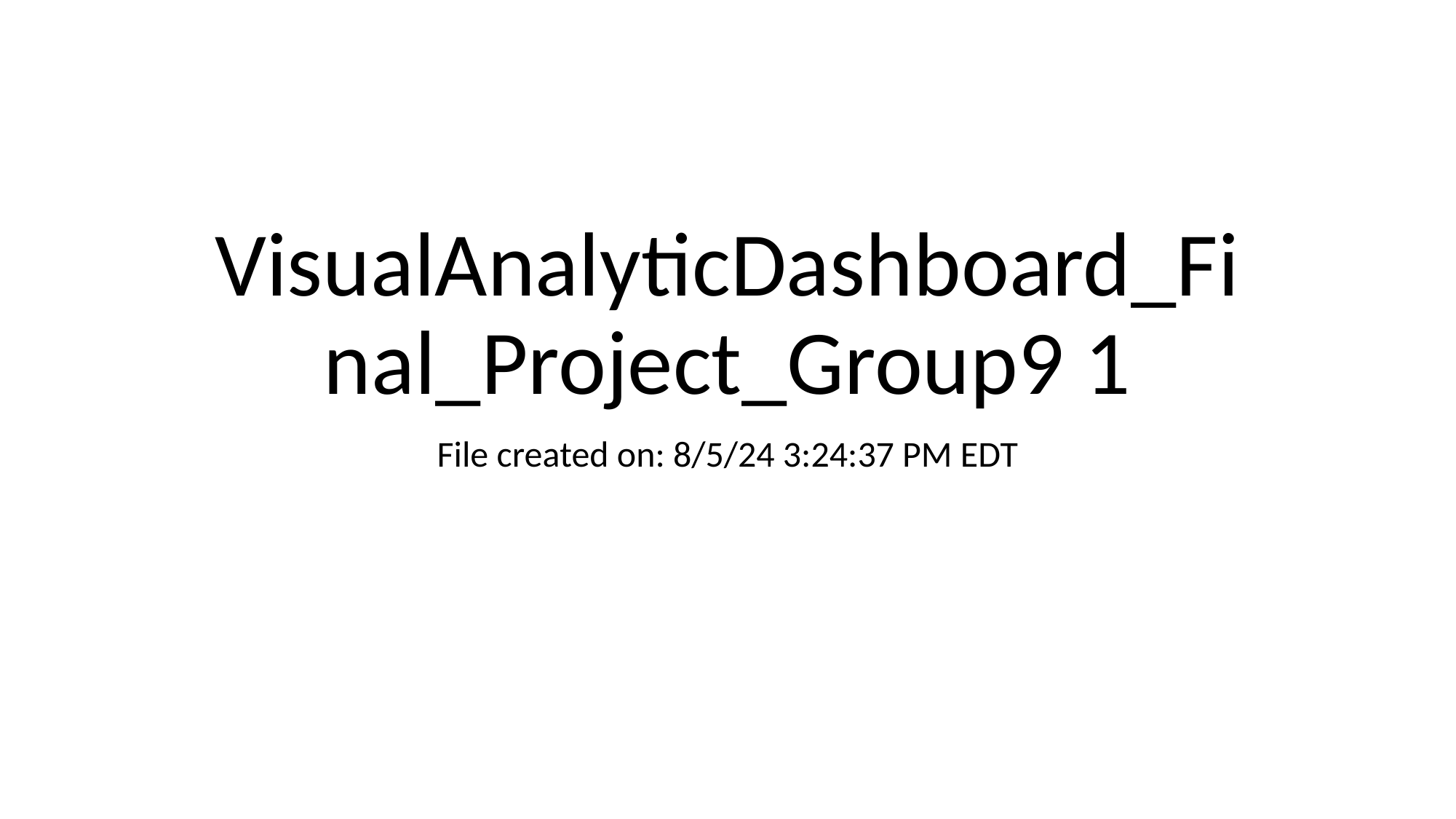

# VisualAnalyticDashboard_Final_Project_Group9 1
File created on: 8/5/24 3:24:37 PM EDT